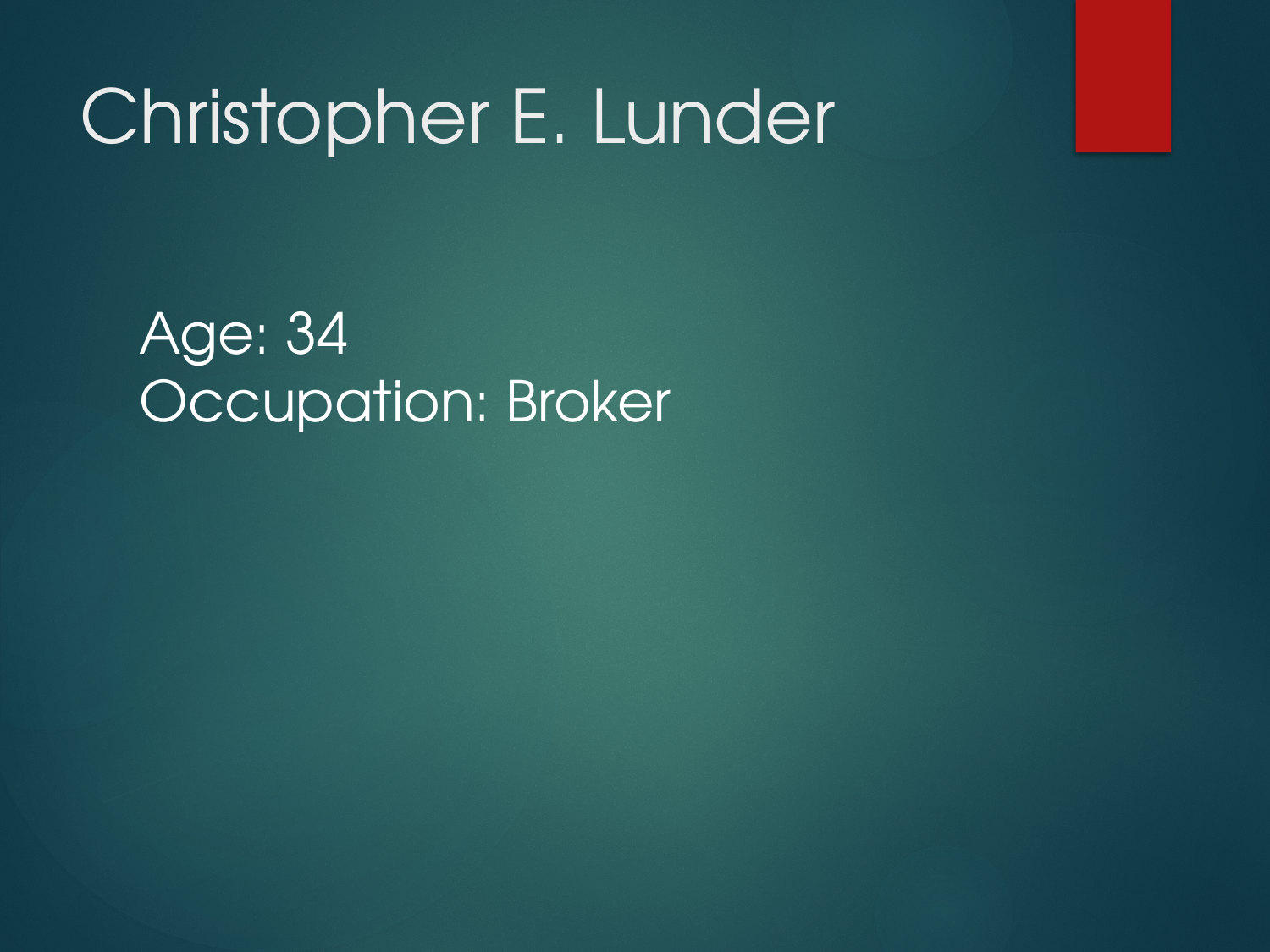

# Christopher E. Lunder

Age: 34
Occupation: Broker